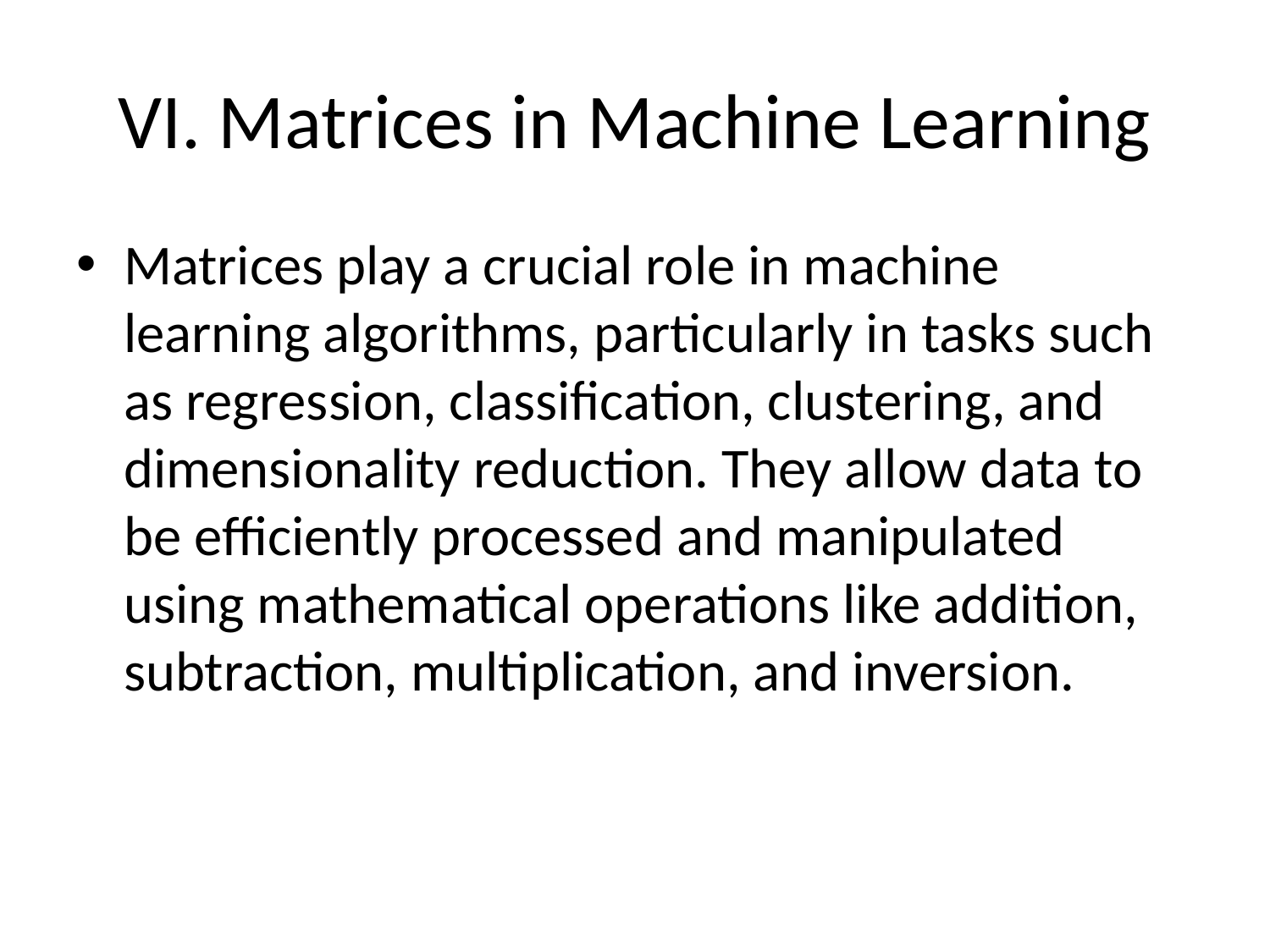

# VI. Matrices in Machine Learning
Matrices play a crucial role in machine learning algorithms, particularly in tasks such as regression, classification, clustering, and dimensionality reduction. They allow data to be efficiently processed and manipulated using mathematical operations like addition, subtraction, multiplication, and inversion.